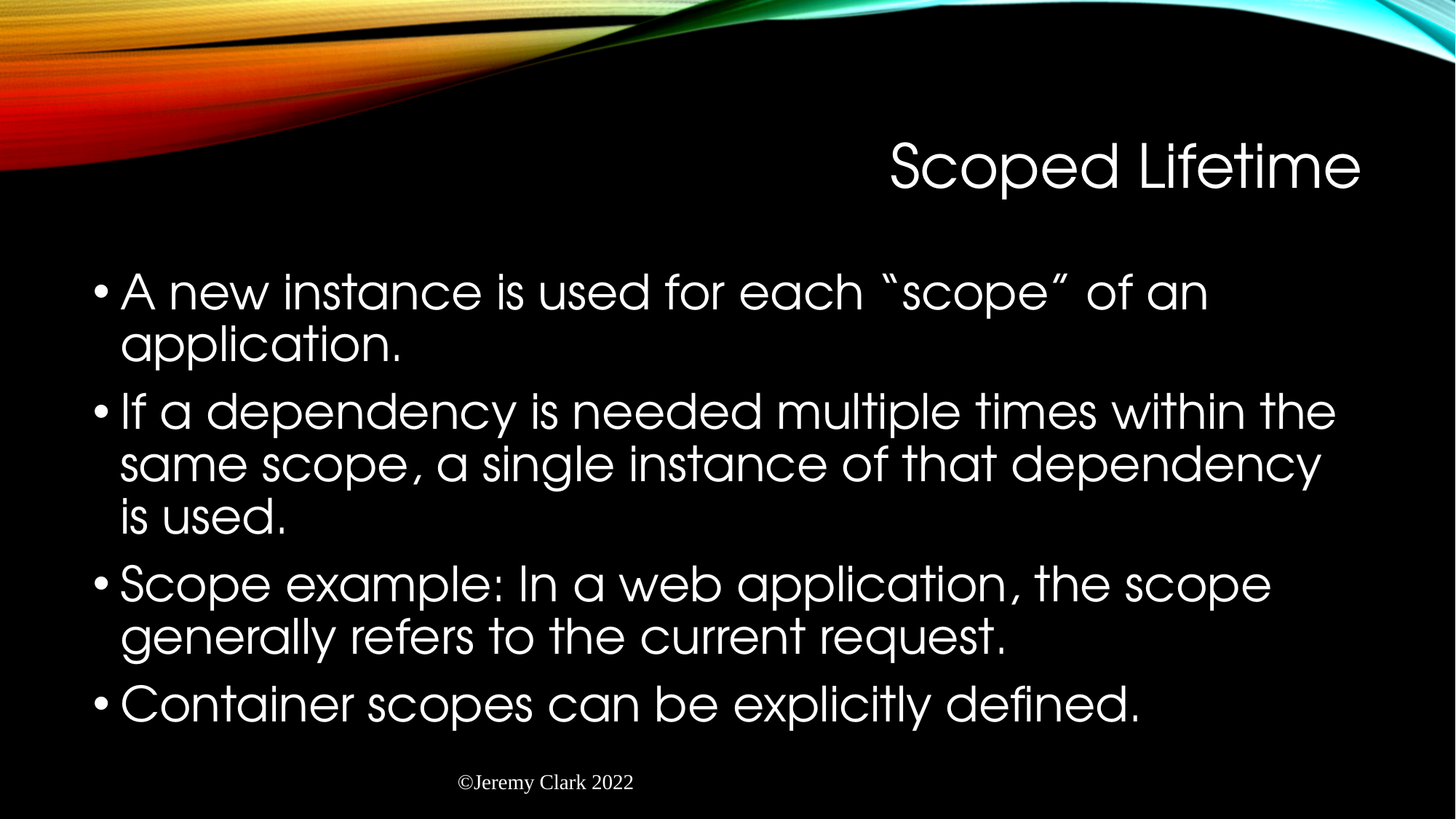

# Scoped Lifetime
A new instance is used for each “scope” of an application.
If a dependency is needed multiple times within the same scope, a single instance of that dependency is used.
Scope example: In a web application, the scope generally refers to the current request.
Container scopes can be explicitly defined.

©Jeremy Clark 2022